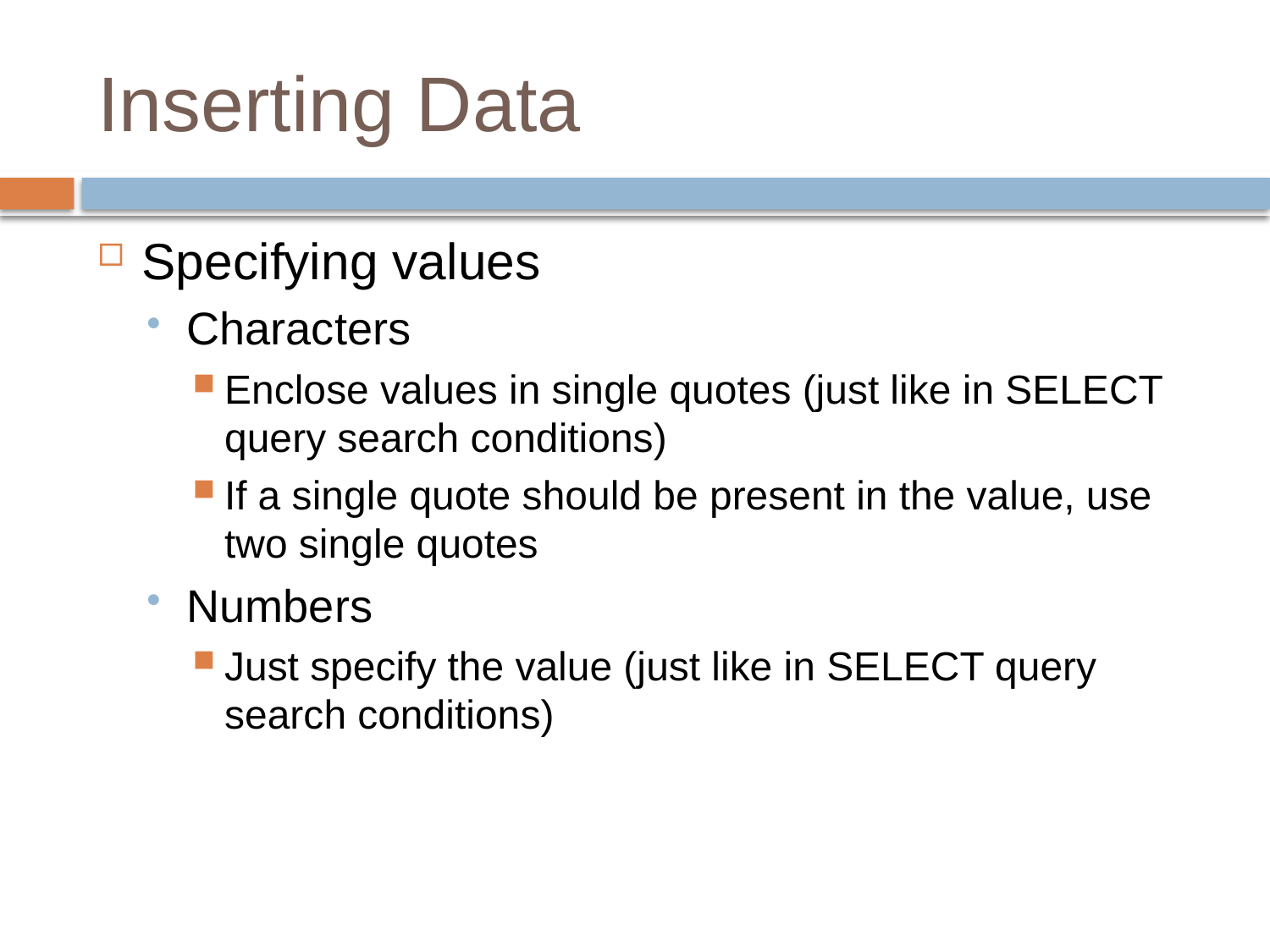

# Inserting Data
Specifying values
Characters
Enclose values in single quotes (just like in SELECT query search conditions)
If a single quote should be present in the value, use two single quotes
Numbers
Just specify the value (just like in SELECT query search conditions)